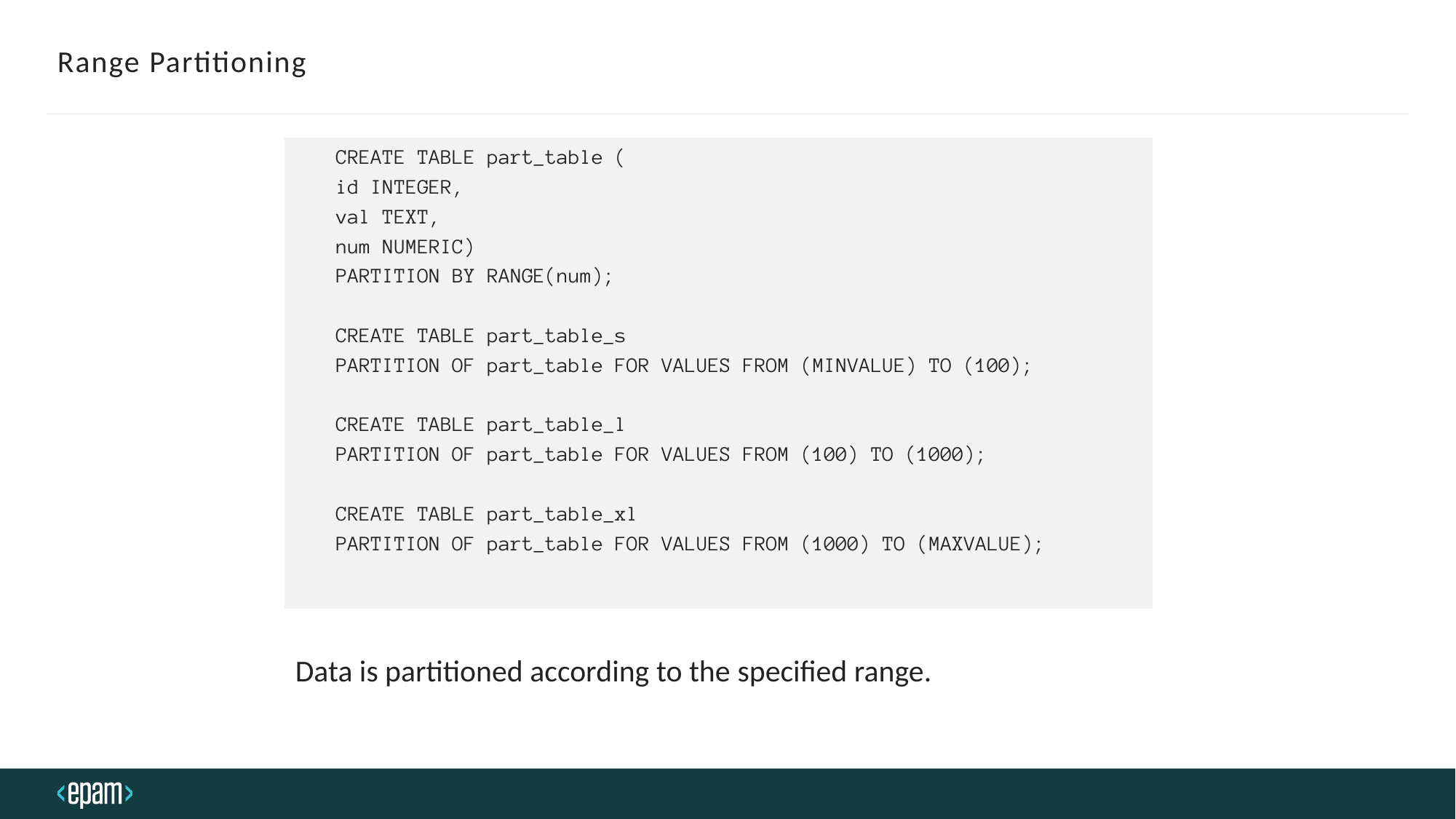

# Range Partitioning
CREATE TABLE part_table (
id INTEGER,
val TEXT,
num NUMERIC)
PARTITION BY RANGE(num);

CREATE TABLE part_table_s
PARTITION OF part_table FOR VALUES FROM (MINVALUE) TO (100);

CREATE TABLE part_table_l
PARTITION OF part_table FOR VALUES FROM (100) TO (1000);

CREATE TABLE part_table_xl
PARTITION OF part_table FOR VALUES FROM (1000) TO (MAXVALUE);
Data is partitioned according to the specified range.